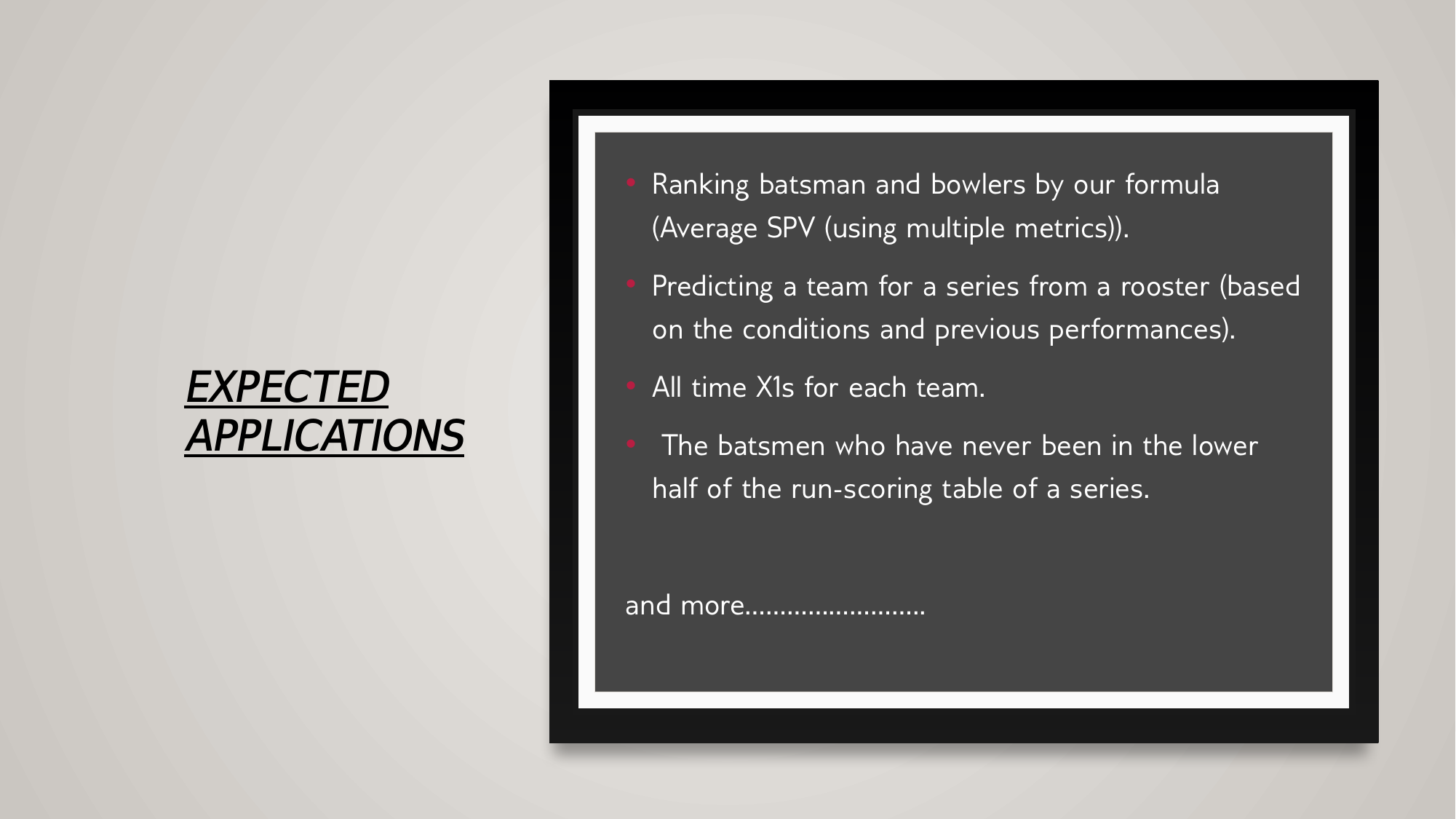

# Expected Applications
Ranking batsman and bowlers by our formula (Average SPV (using multiple metrics)).
Predicting a team for a series from a rooster (based on the conditions and previous performances).
All time X1s for each team.
 The batsmen who have never been in the lower half of the run-scoring table of a series.

and more……………………..